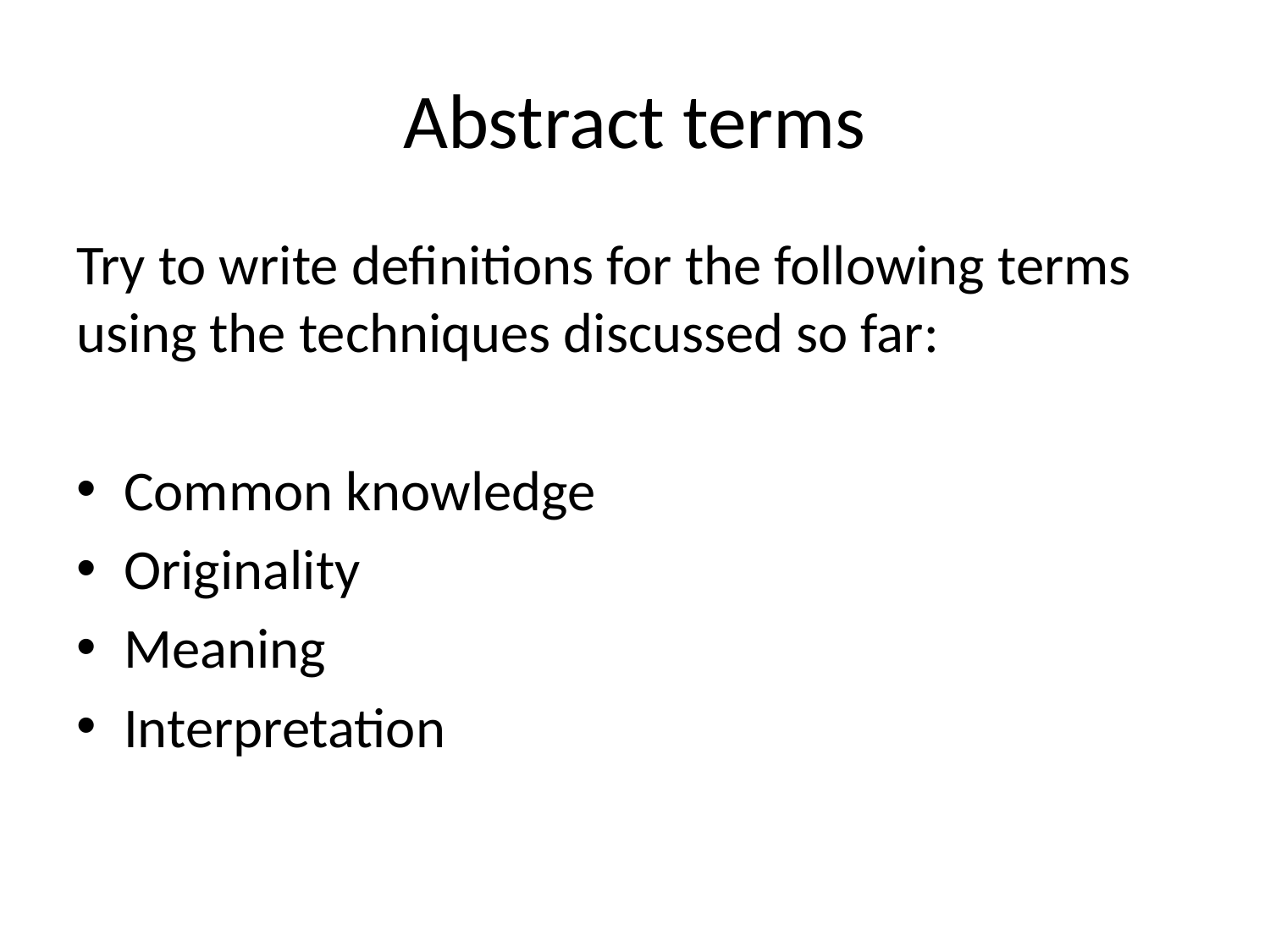

# Abstract terms
Try to write definitions for the following terms using the techniques discussed so far:

Common knowledge
Originality
Meaning
Interpretation